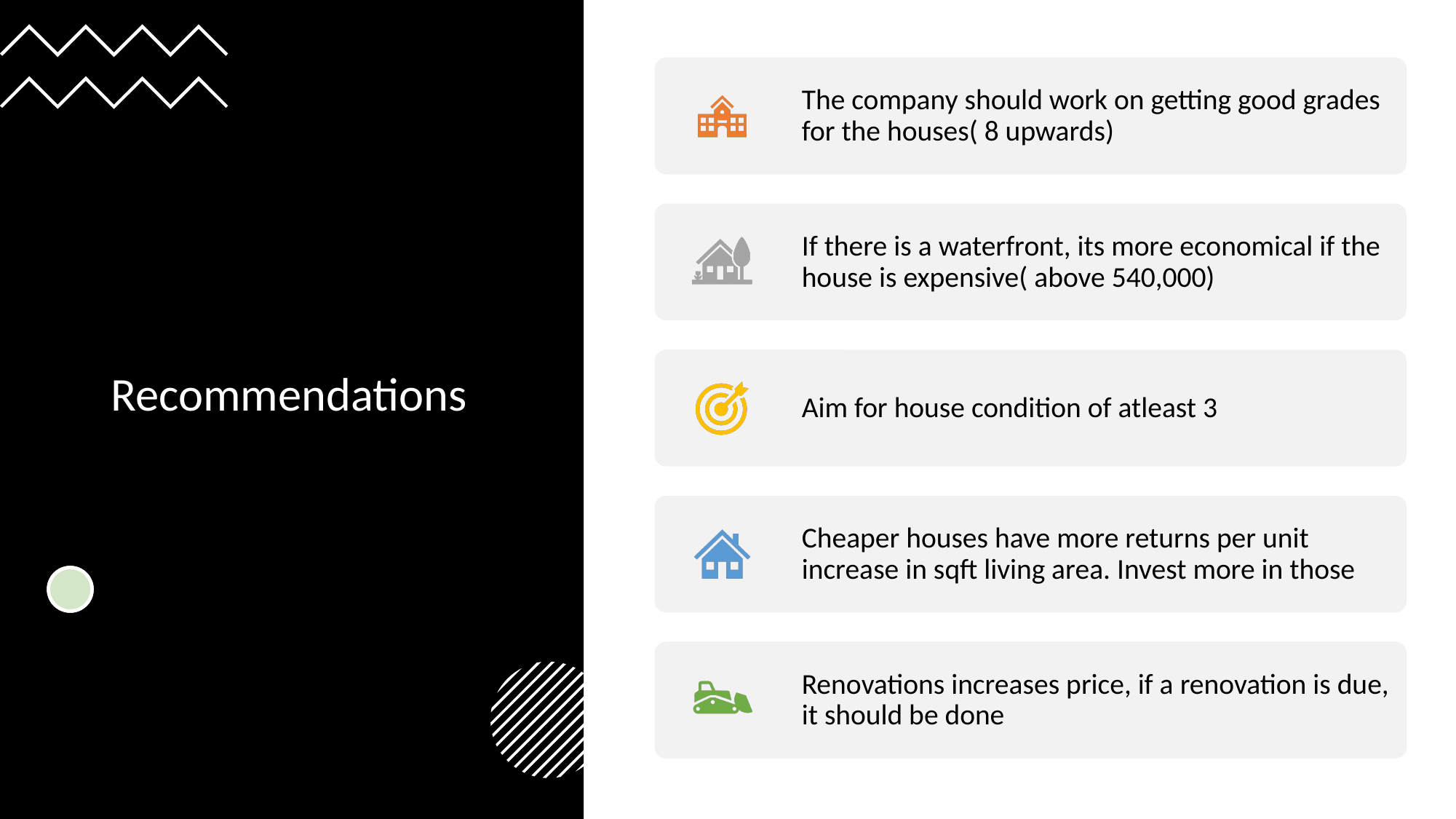

The company should work on getting good grades for the houses( 8 upwards)
If there is a waterfront, its more economical if the house is expensive( above 540,000)
Aim for house condition of atleast 3
Cheaper houses have more returns per unit increase in sqft living area. Invest more in those
Renovations increases price, if a renovation is due, it should be done
# Recommendations